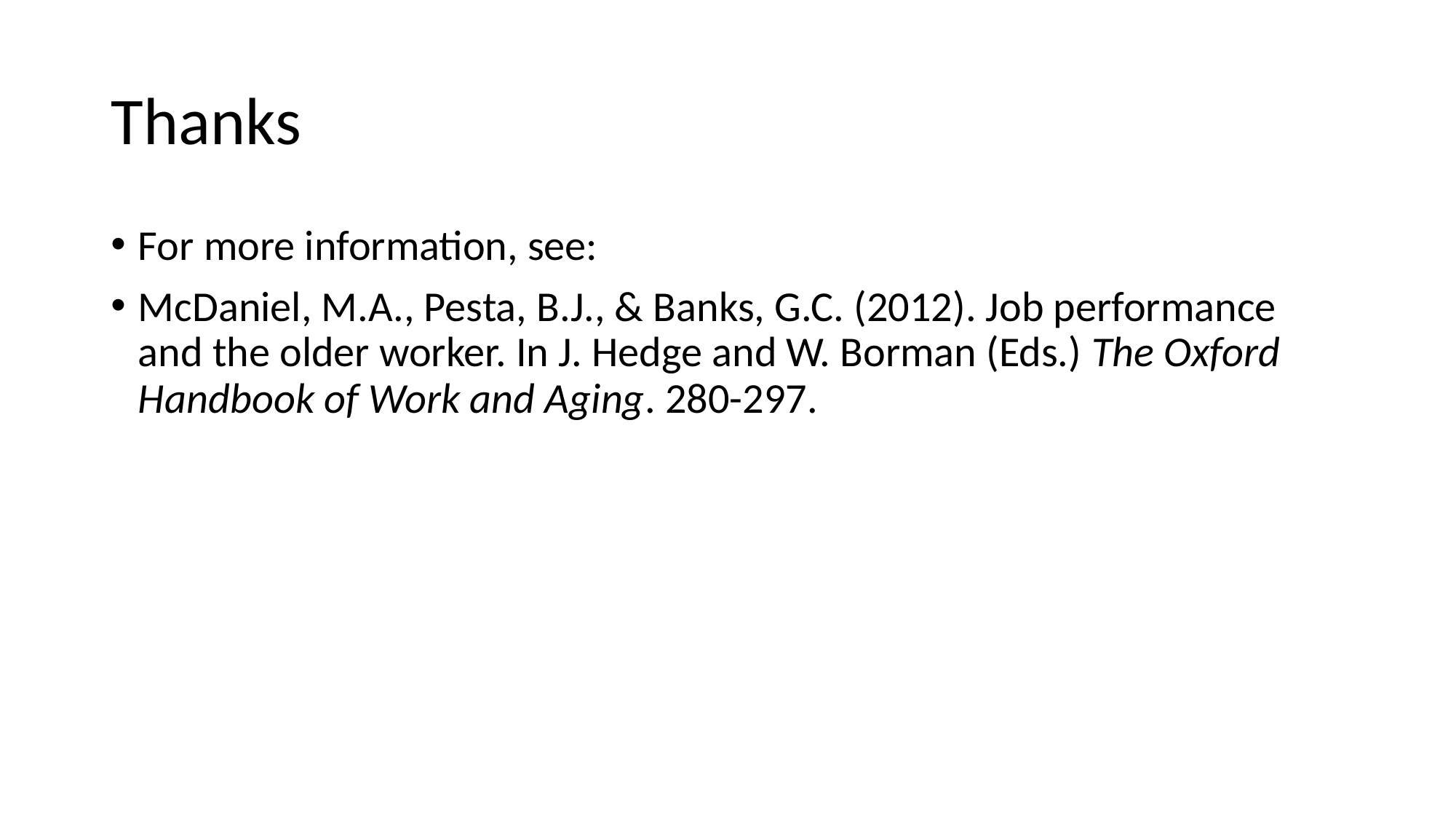

# Thanks
For more information, see:
McDaniel, M.A., Pesta, B.J., & Banks, G.C. (2012). Job performance and the older worker. In J. Hedge and W. Borman (Eds.) The Oxford Handbook of Work and Aging. 280-297.